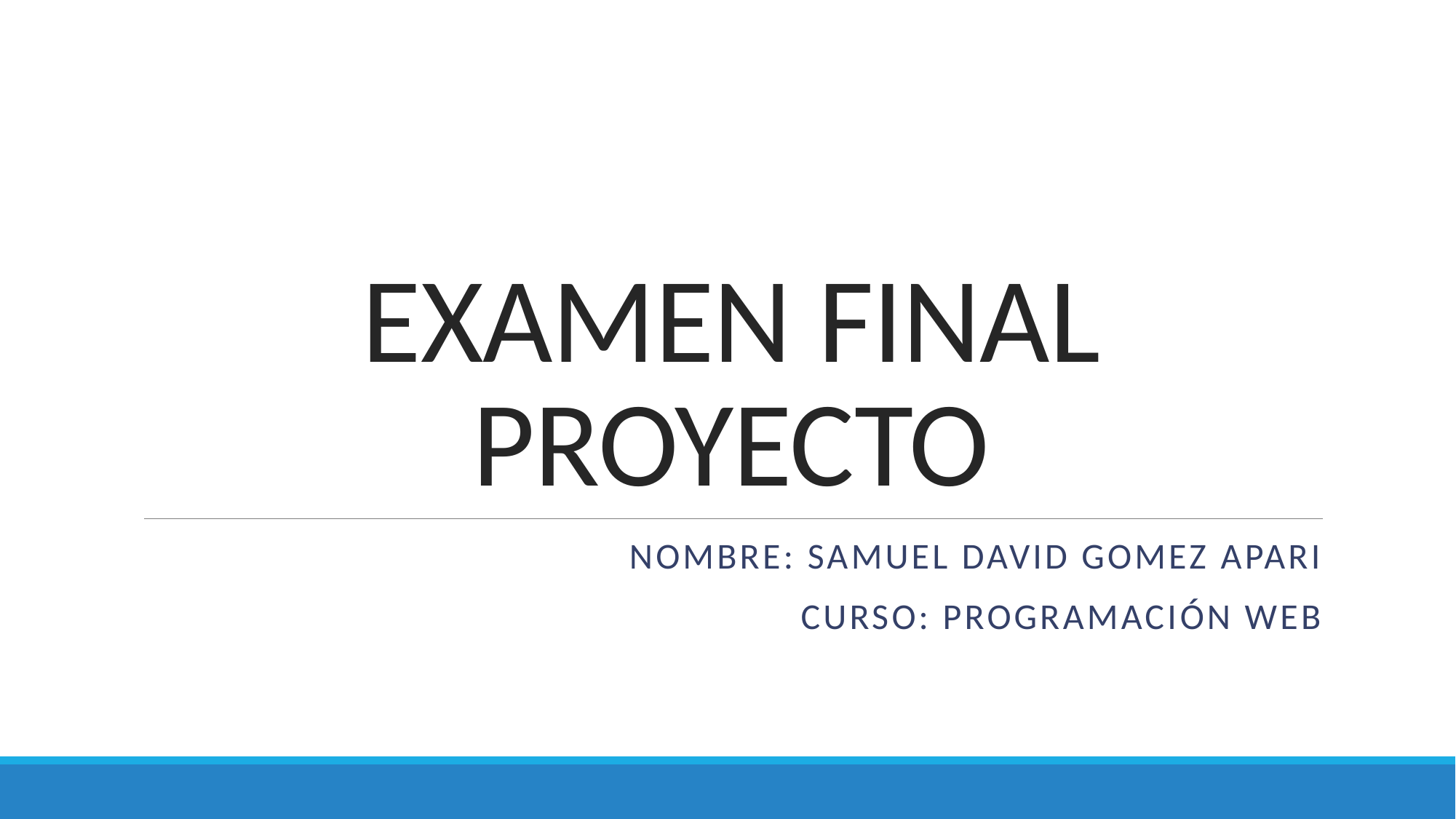

# EXAMEN FINAL PROYECTO
NOMBRE: SAMUEL DAVID GOMEZ APARI
CURSO: PROGRAMACIÓN WEB